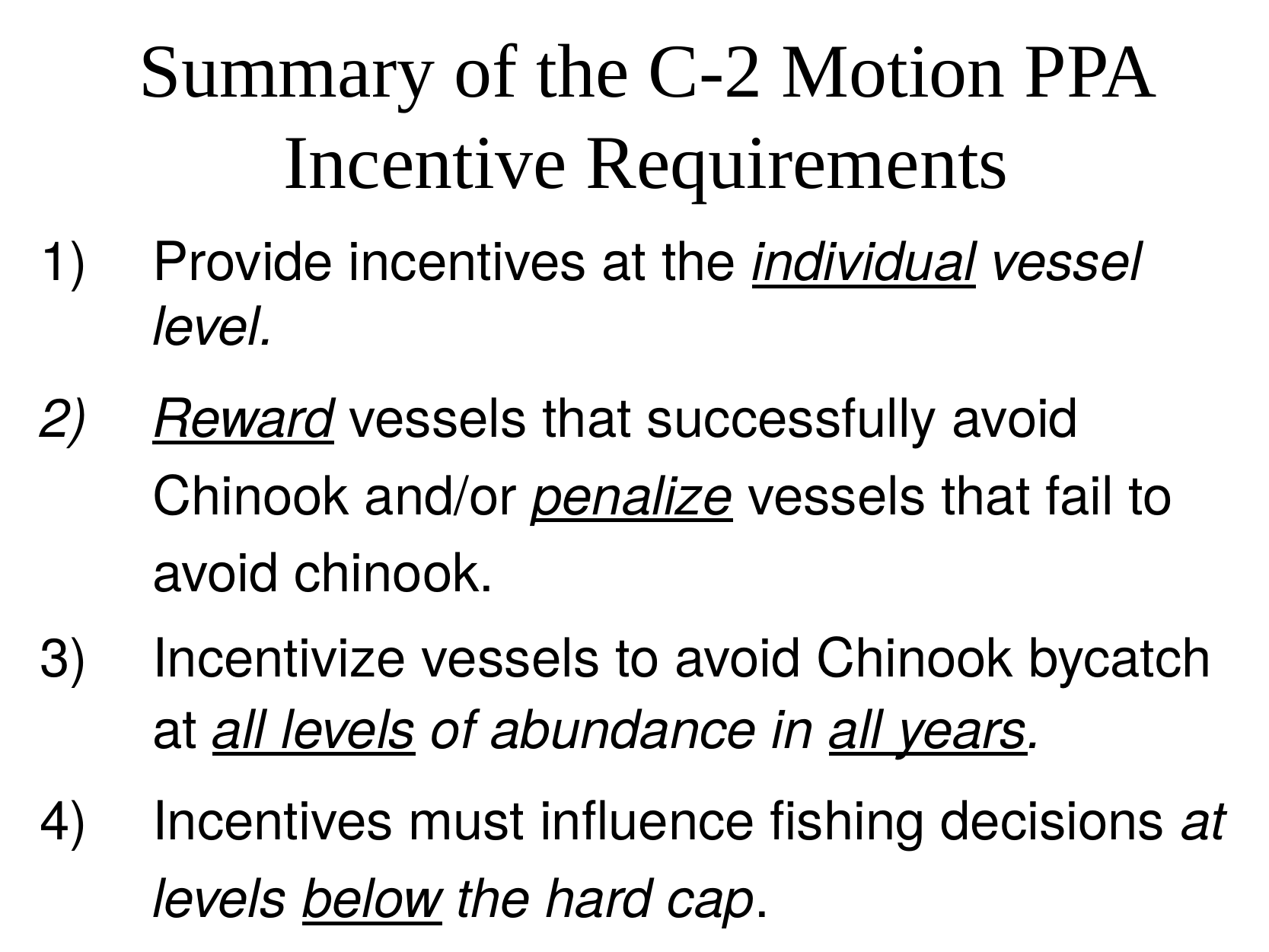

Summary of the C-2 Motion PPA Incentive Requirements

Provide incentives at the individual vessel level.
Reward vessels that successfully avoid Chinook and/or penalize vessels that fail to avoid chinook.
Incentivize vessels to avoid Chinook bycatch at all levels of abundance in all years.
Incentives must influence fishing decisions at levels below the hard cap.